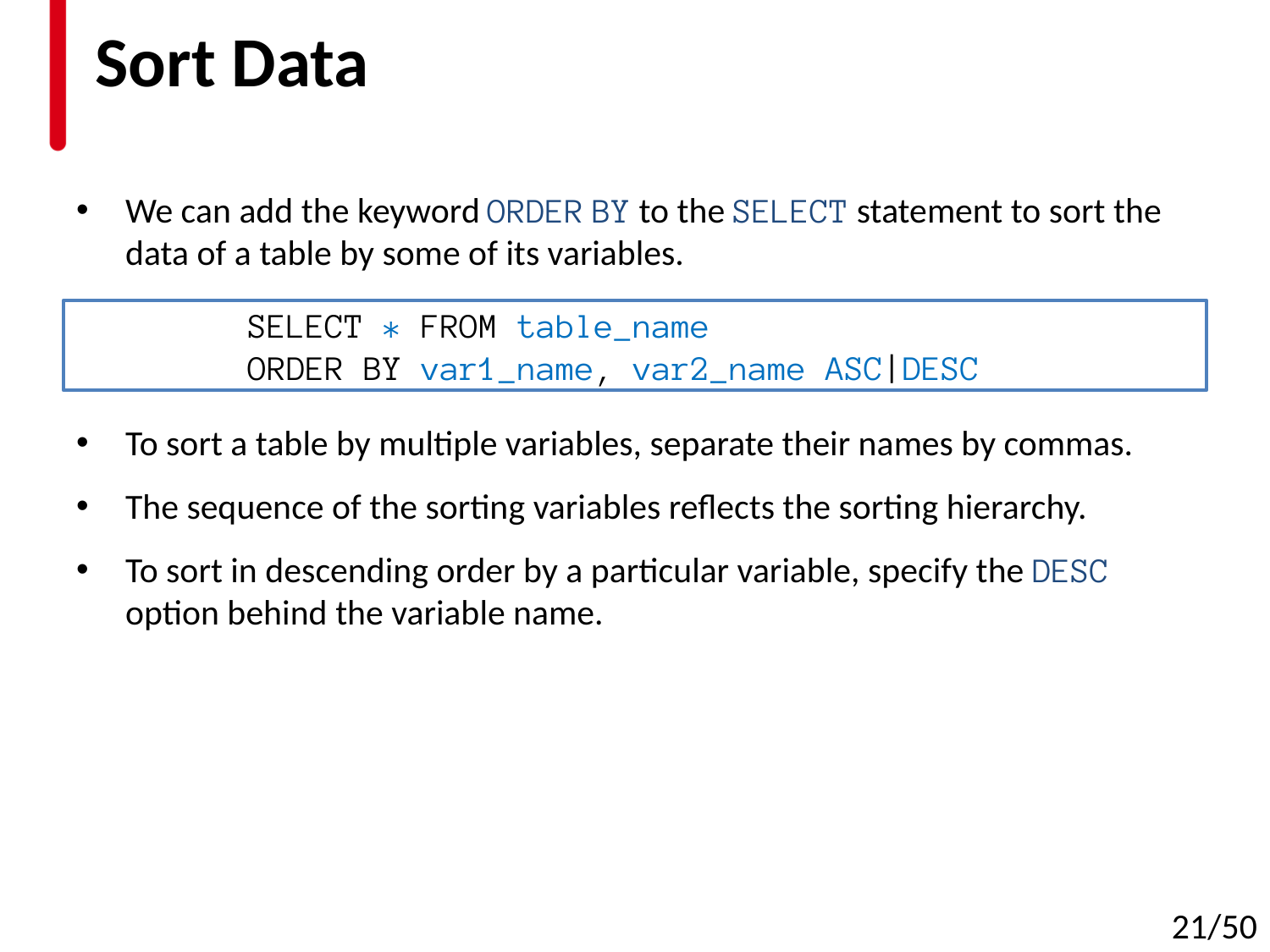

# Sort Data
We can add the keyword ORDER BY to the SELECT statement to sort the data of a table by some of its variables.

To sort a table by multiple variables, separate their names by commas.
The sequence of the sorting variables reflects the sorting hierarchy.
To sort in descending order by a particular variable, specify the DESC option behind the variable name.
SELECT * FROM table_name
ORDER BY var1_name, var2_name ASC|DESC